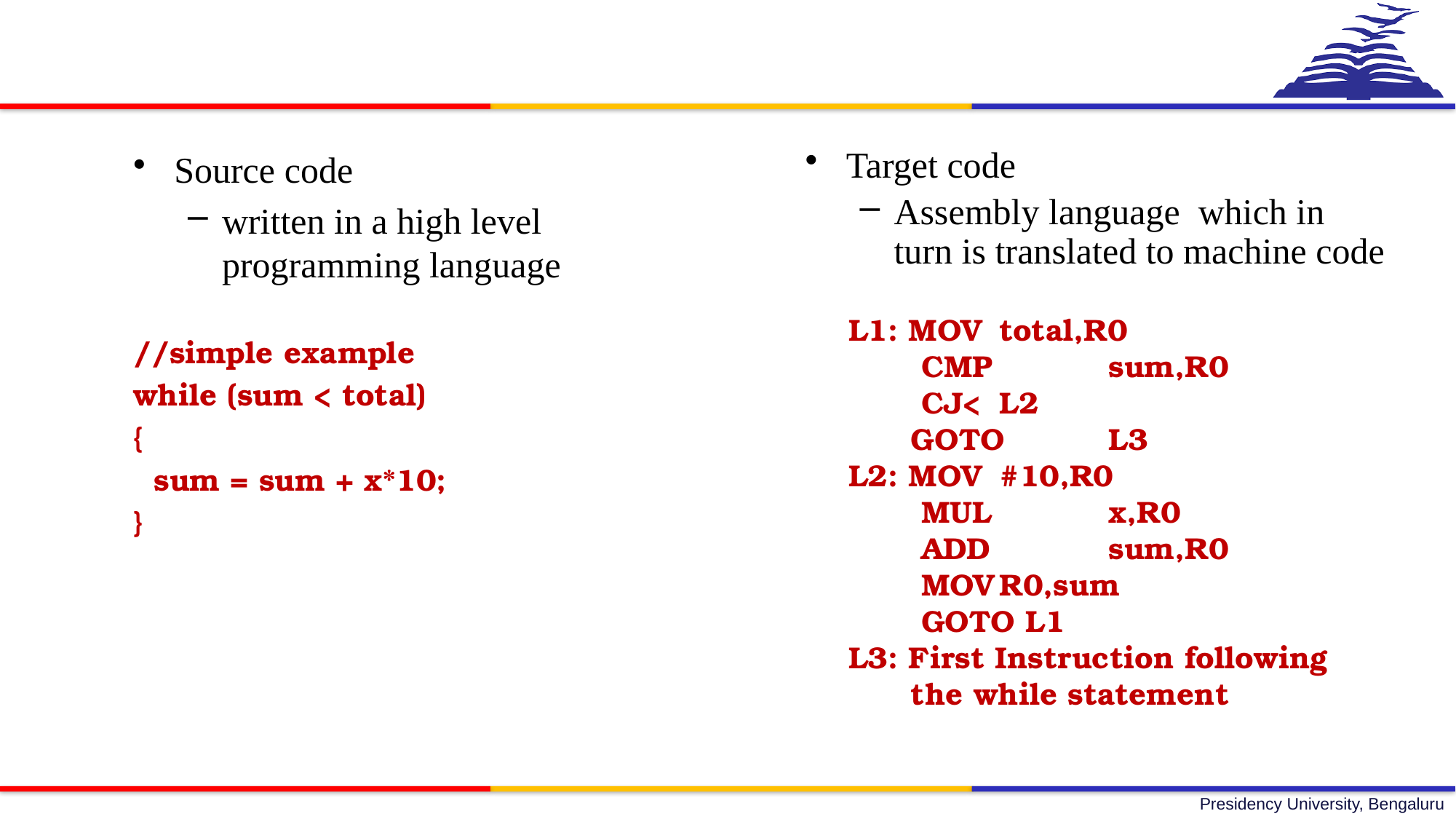

Source code
written in a high level programming language

//simple example
while (sum < total)
{
  sum = sum + x*10;
}

Target code
Assembly language  which in turn is translated to machine code

L1: MOV 	total,R0
	   CMP 	sum,R0
	   CJ< 	L2
      GOTO	L3
L2: MOV 	#10,R0
	   MUL 	x,R0
	   ADD 	sum,R0
	   MOV	R0,sum
	   GOTO L1
L3: First Instruction following
      the while statement